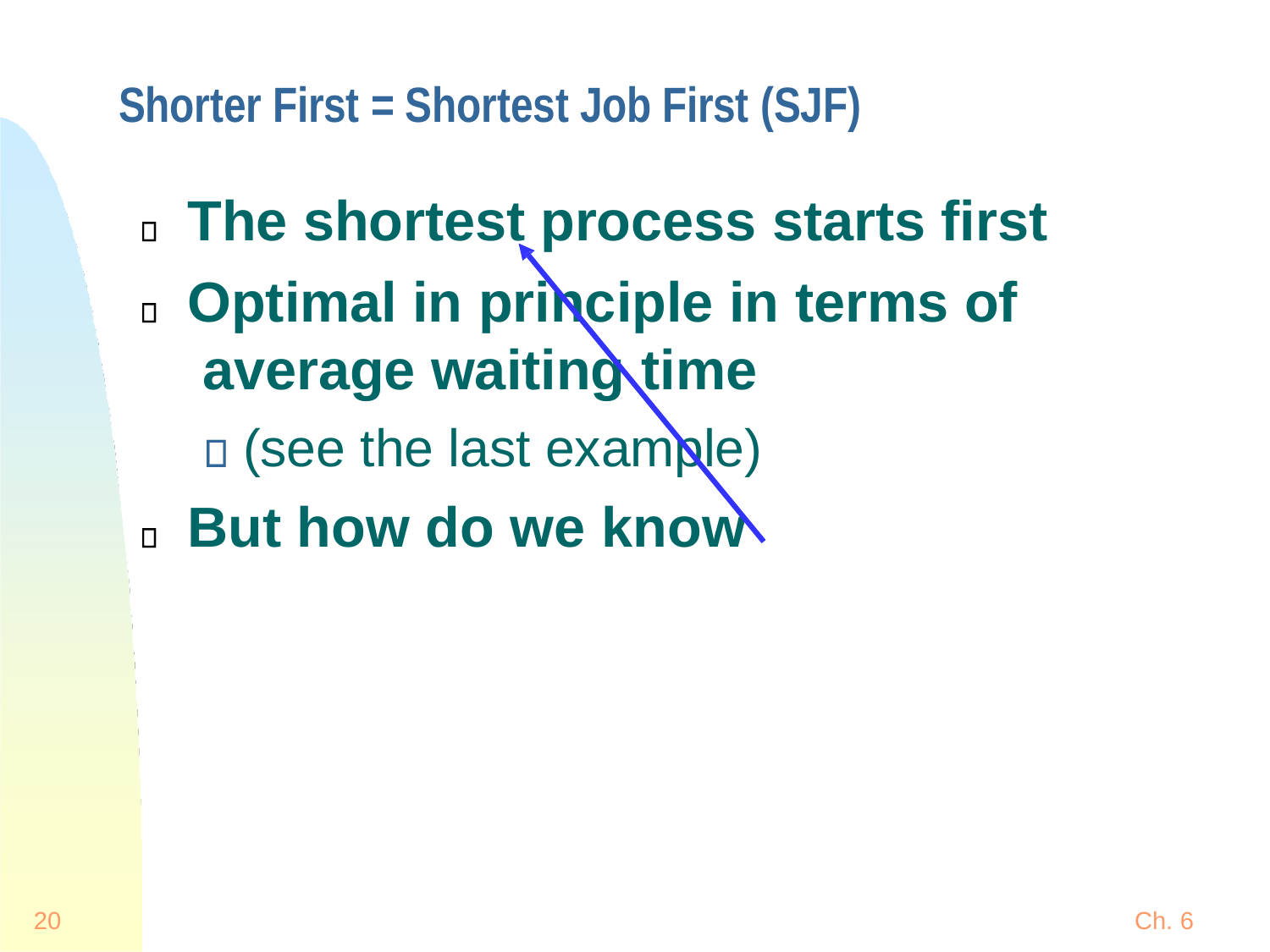

Shorter First = Shortest Job First (SJF)
# The shortest process starts first

Optimal in principle in terms of  average waiting time
(see the last example)
But how do we know

20
Ch. 6